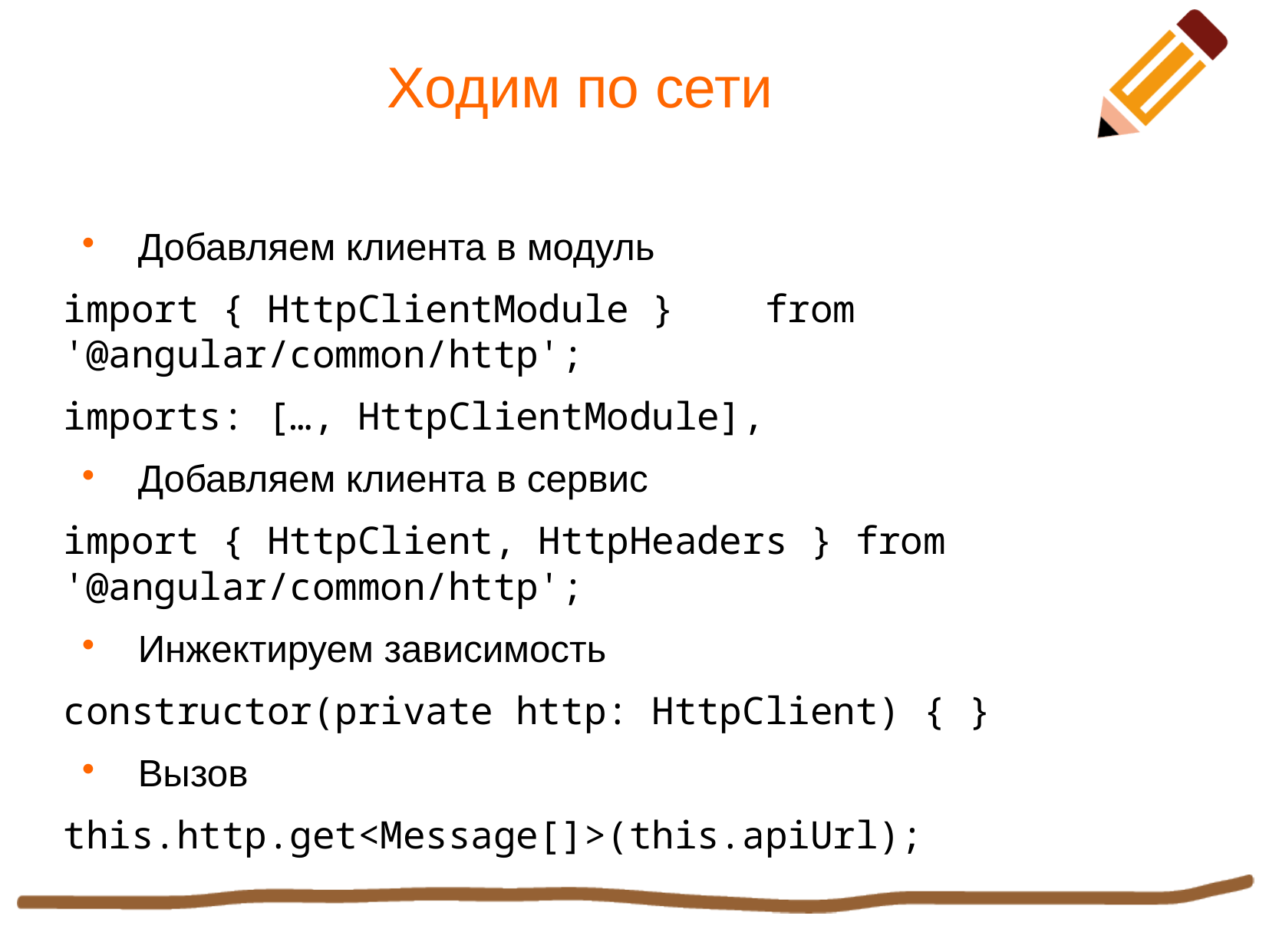

Ходим по сети
Добавляем клиента в модуль
import { HttpClientModule }    from '@angular/common/http';
imports: […, HttpClientModule],
Добавляем клиента в сервис
import { HttpClient, HttpHeaders } from '@angular/common/http';
Инжектируем зависимость
constructor(private http: HttpClient) { }
Вызов
this.http.get<Message[]>(this.apiUrl);